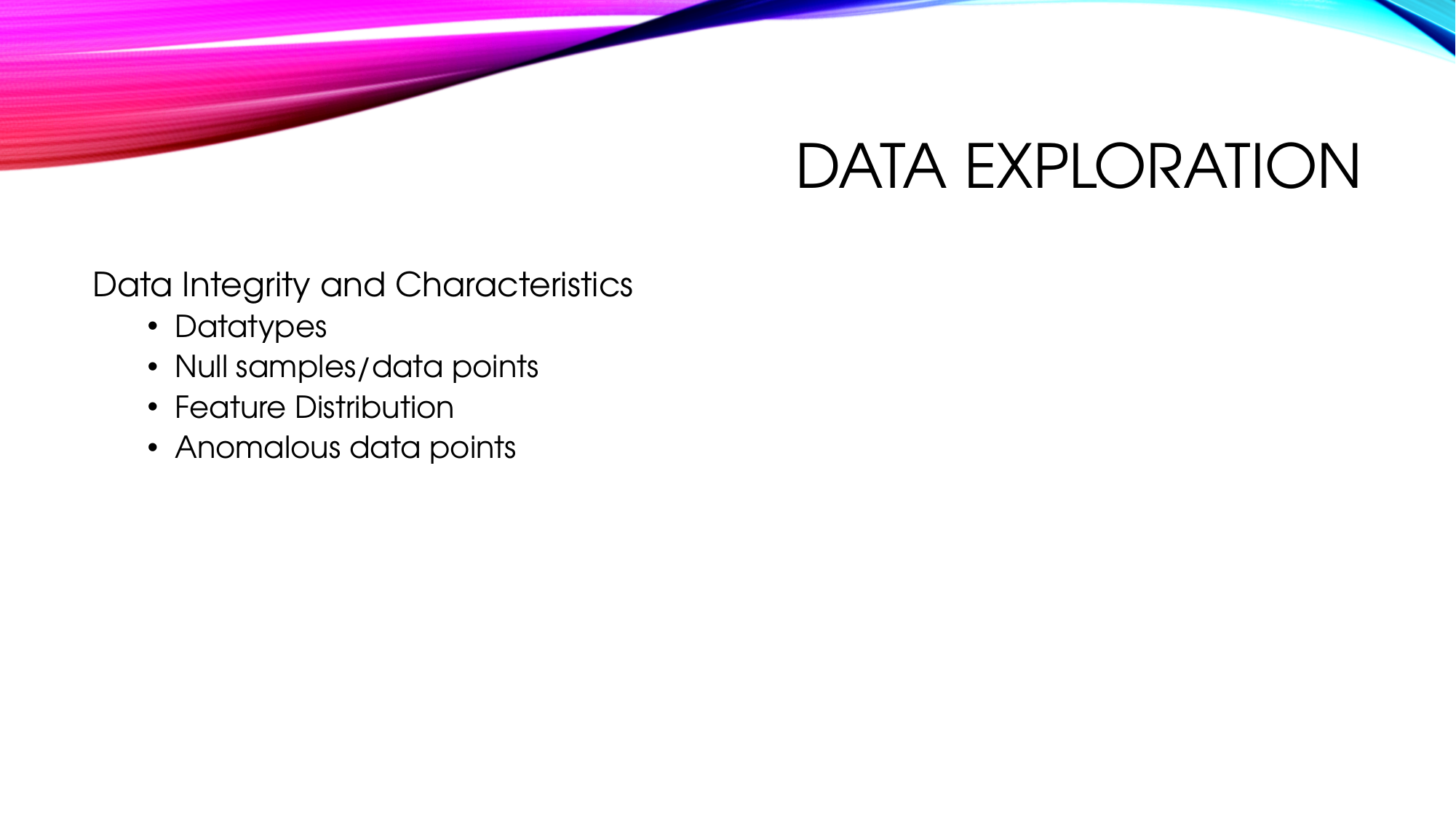

# Data Exploration
Data Integrity and Characteristics
Datatypes
Null samples/data points
Feature Distribution
Anomalous data points